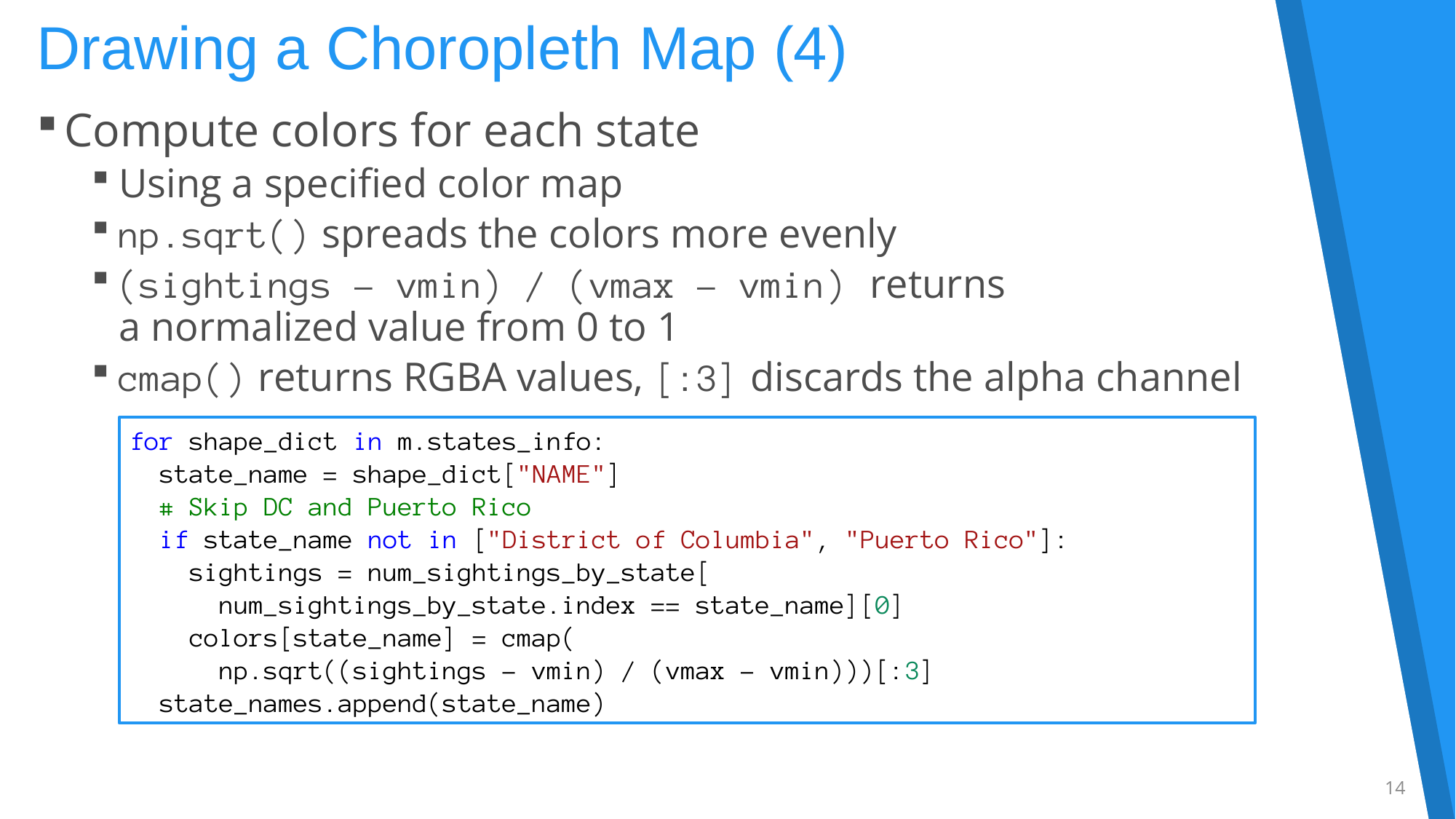

# Drawing a Choropleth Map (4)
Compute colors for each state
Using a specified color map
np.sqrt() spreads the colors more evenly
(sightings – vmin) / (vmax – vmin) returns
a normalized value from 0 to 1
cmap() returns RGBA values, [:3] discards the alpha channel

for shape_dict in m.states_info:
  state_name = shape_dict["NAME"]
  # Skip DC and Puerto Rico
  if state_name not in ["District of Columbia", "Puerto Rico"]:
    sightings = num_sightings_by_state[
      num_sightings_by_state.index == state_name][0]
    colors[state_name] = cmap(
      np.sqrt((sightings - vmin) / (vmax - vmin)))[:3]
  state_names.append(state_name)
14